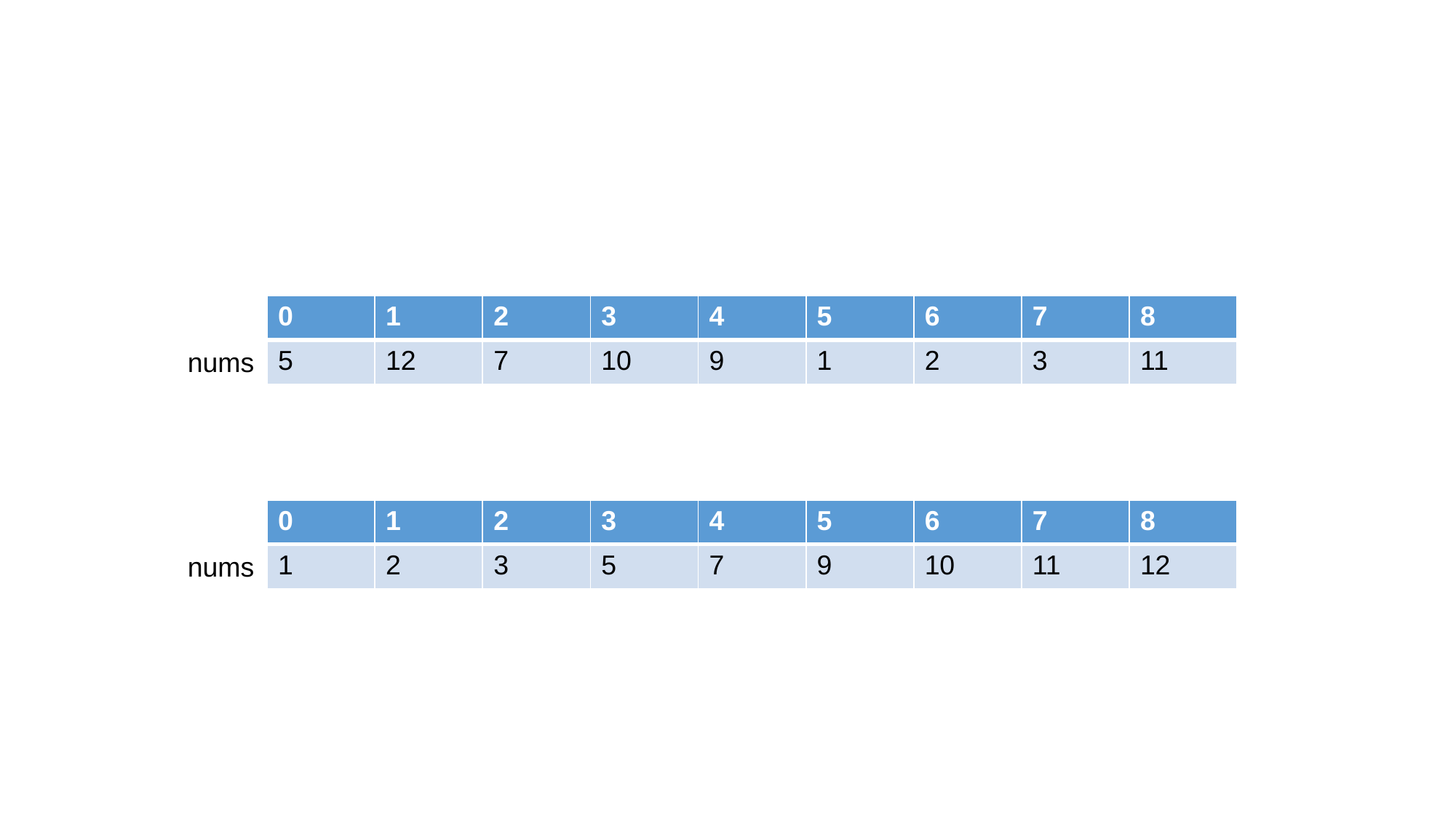

| 0 | 1 | 2 | 3 | 4 | 5 | 6 | 7 | 8 |
| --- | --- | --- | --- | --- | --- | --- | --- | --- |
| 5 | 12 | 7 | 10 | 9 | 1 | 2 | 3 | 11 |
nums
| 0 | 1 | 2 | 3 | 4 | 5 | 6 | 7 | 8 |
| --- | --- | --- | --- | --- | --- | --- | --- | --- |
| 1 | 2 | 3 | 5 | 7 | 9 | 10 | 11 | 12 |
nums